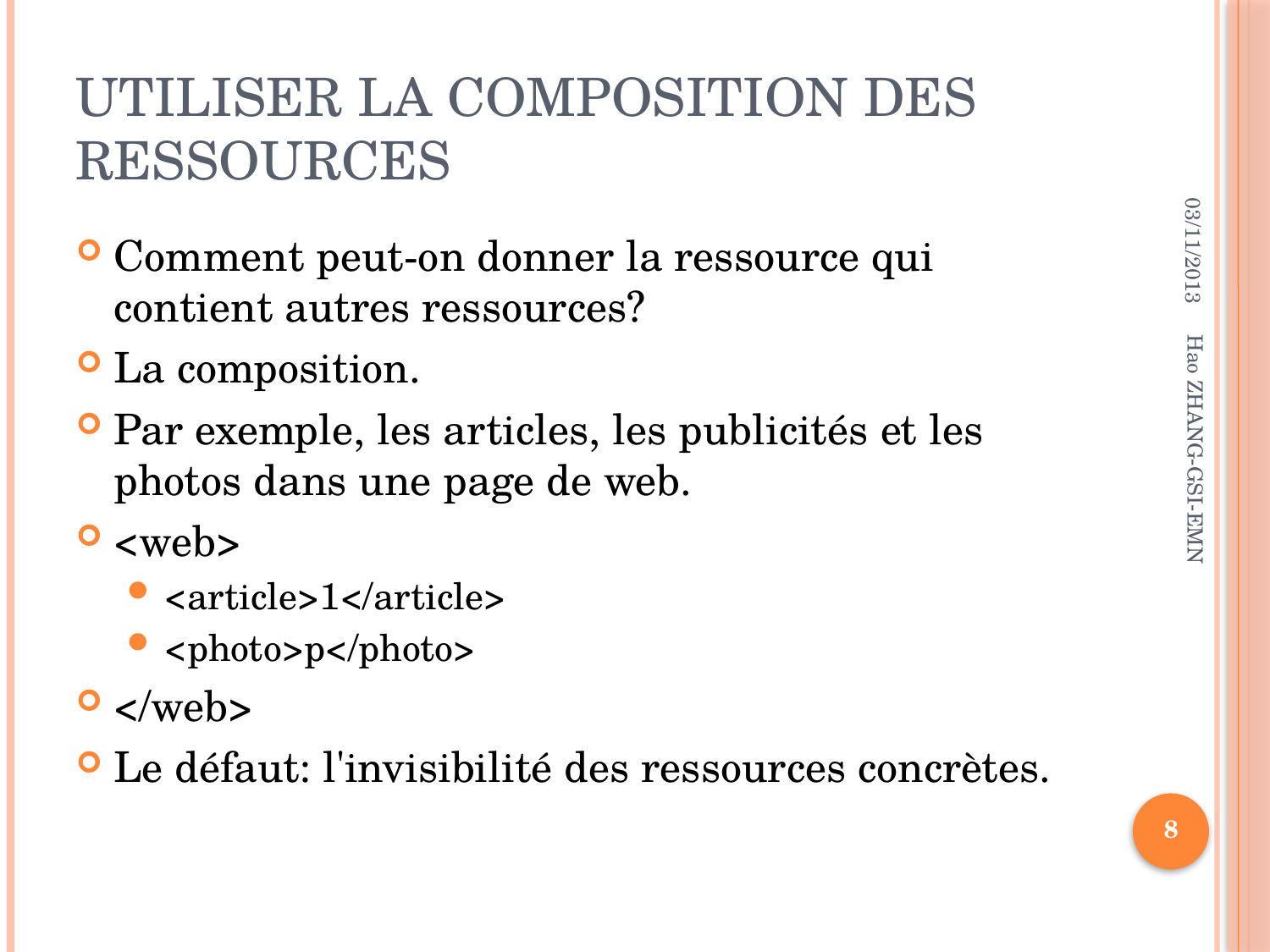

# Utiliser la composition des ressources
03/11/2013
Comment peut-on donner la ressource qui contient autres ressources?
La composition.
Par exemple, les articles, les publicités et les photos dans une page de web.
<web>
<article>1</article>
<photo>p</photo>
</web>
Le défaut: l'invisibilité des ressources concrètes.
Hao ZHANG-GSI-EMN
8